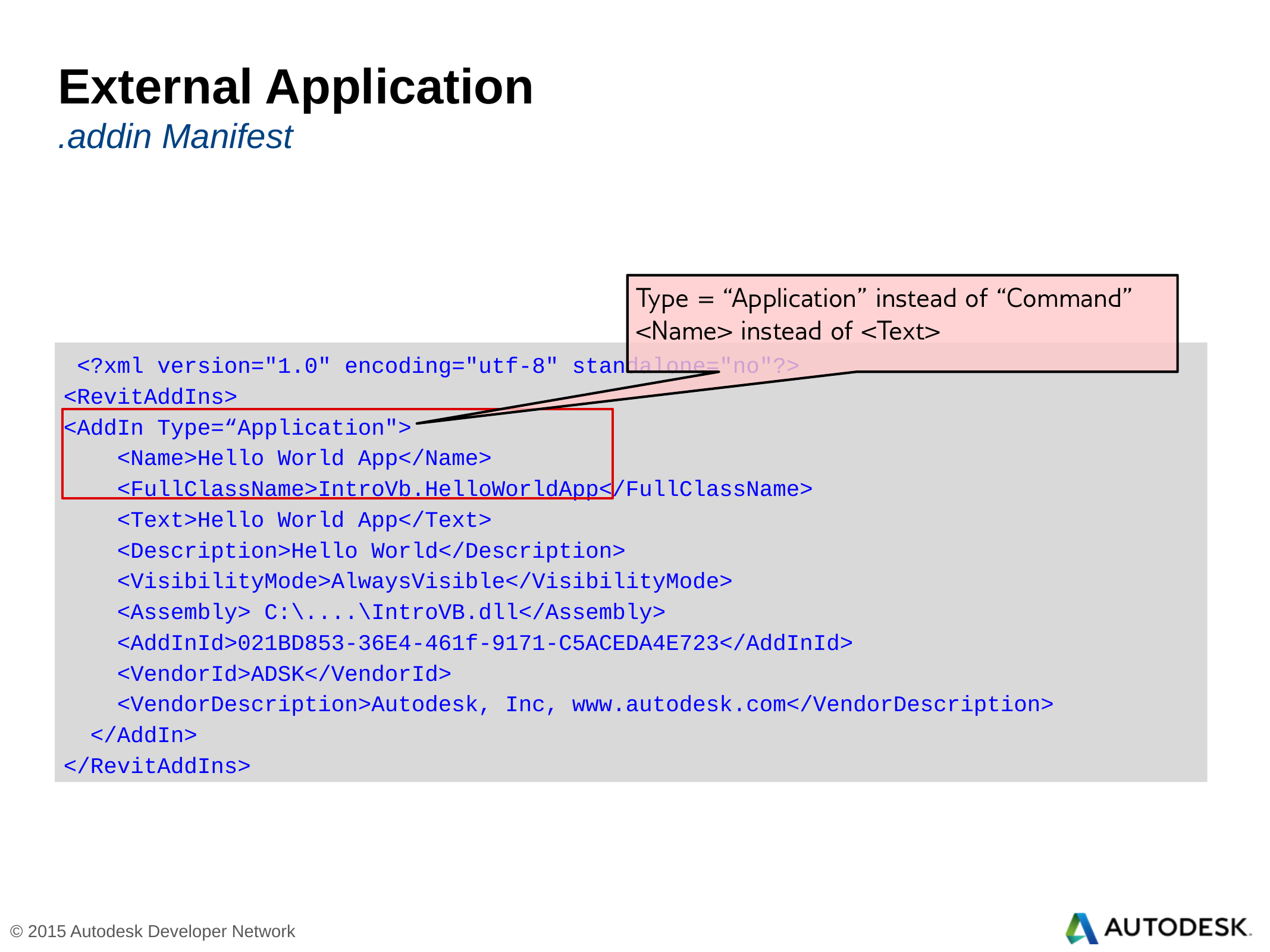

# External Application .addin Manifest
Type = “Application” instead of “Command”
<Name> instead of <Text>

 <?xml version="1.0" encoding="utf-8" standalone="no"?>
<RevitAddIns>
<AddIn Type=“Application">
    <Name>Hello World App</Name>
    <FullClassName>IntroVb.HelloWorldApp</FullClassName>
    <Text>Hello World App</Text>
    <Description>Hello World</Description>
    <VisibilityMode>AlwaysVisible</VisibilityMode>
    <Assembly> C:\....\IntroVB.dll</Assembly>
    <AddInId>021BD853-36E4-461f-9171-C5ACEDA4E723</AddInId>
    <VendorId>ADSK</VendorId>
    <VendorDescription>Autodesk, Inc, www.autodesk.com</VendorDescription>
  </AddIn>
</RevitAddIns>